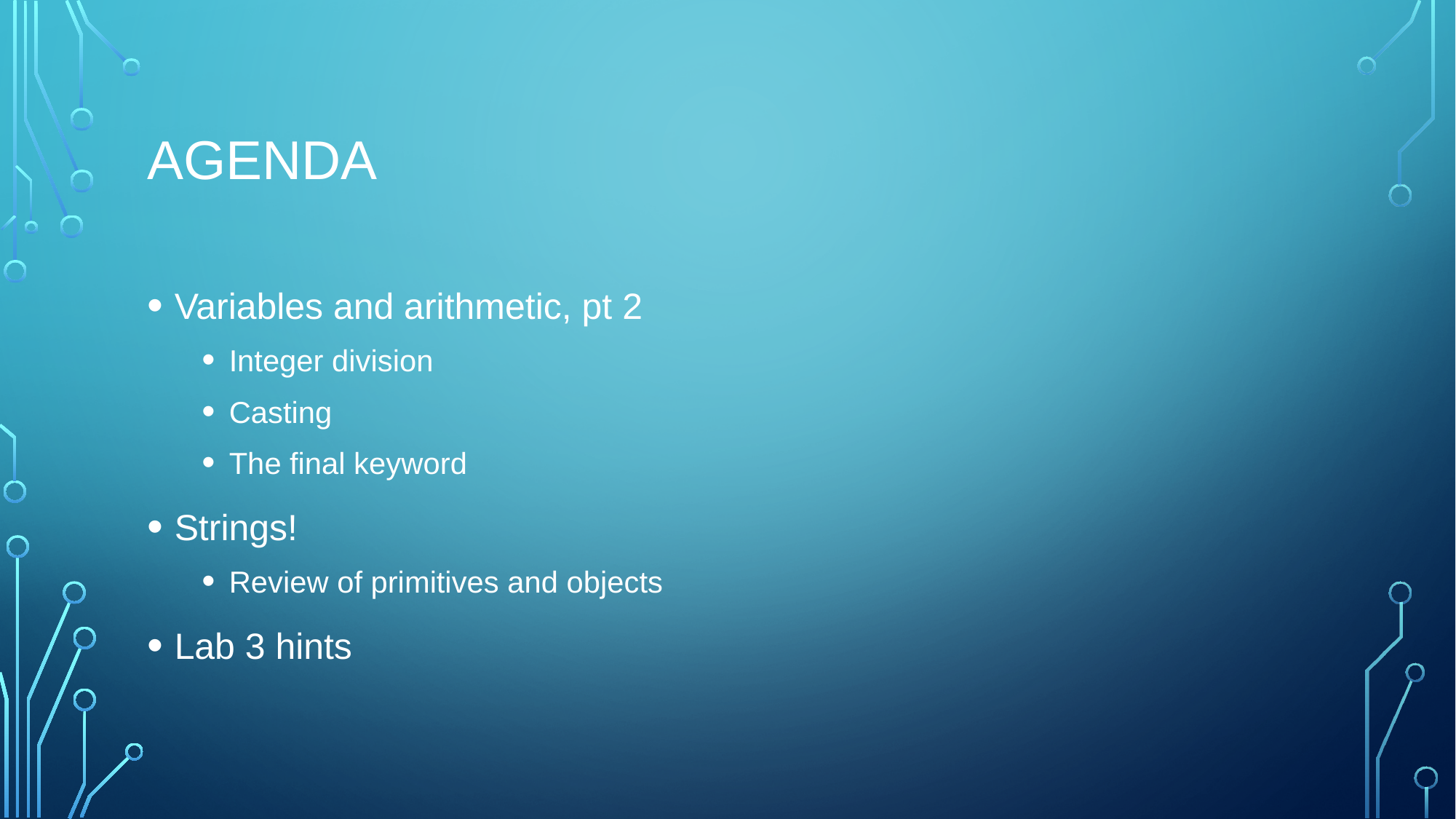

# Agenda
Variables and arithmetic, pt 2
Integer division
Casting
The final keyword
Strings!
Review of primitives and objects
Lab 3 hints